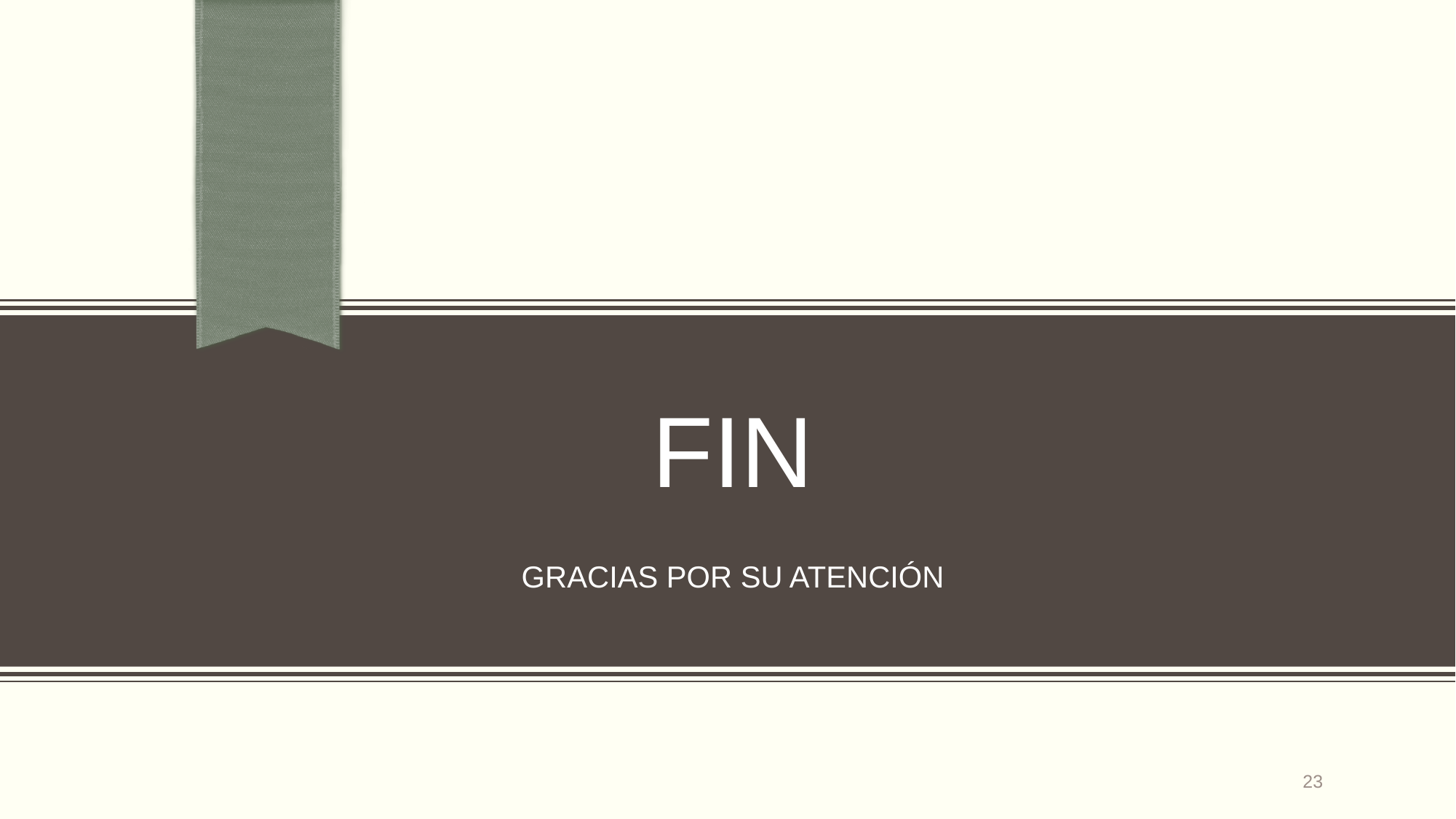

# Fin
GRACIAS POR SU ATENCIÓN
23